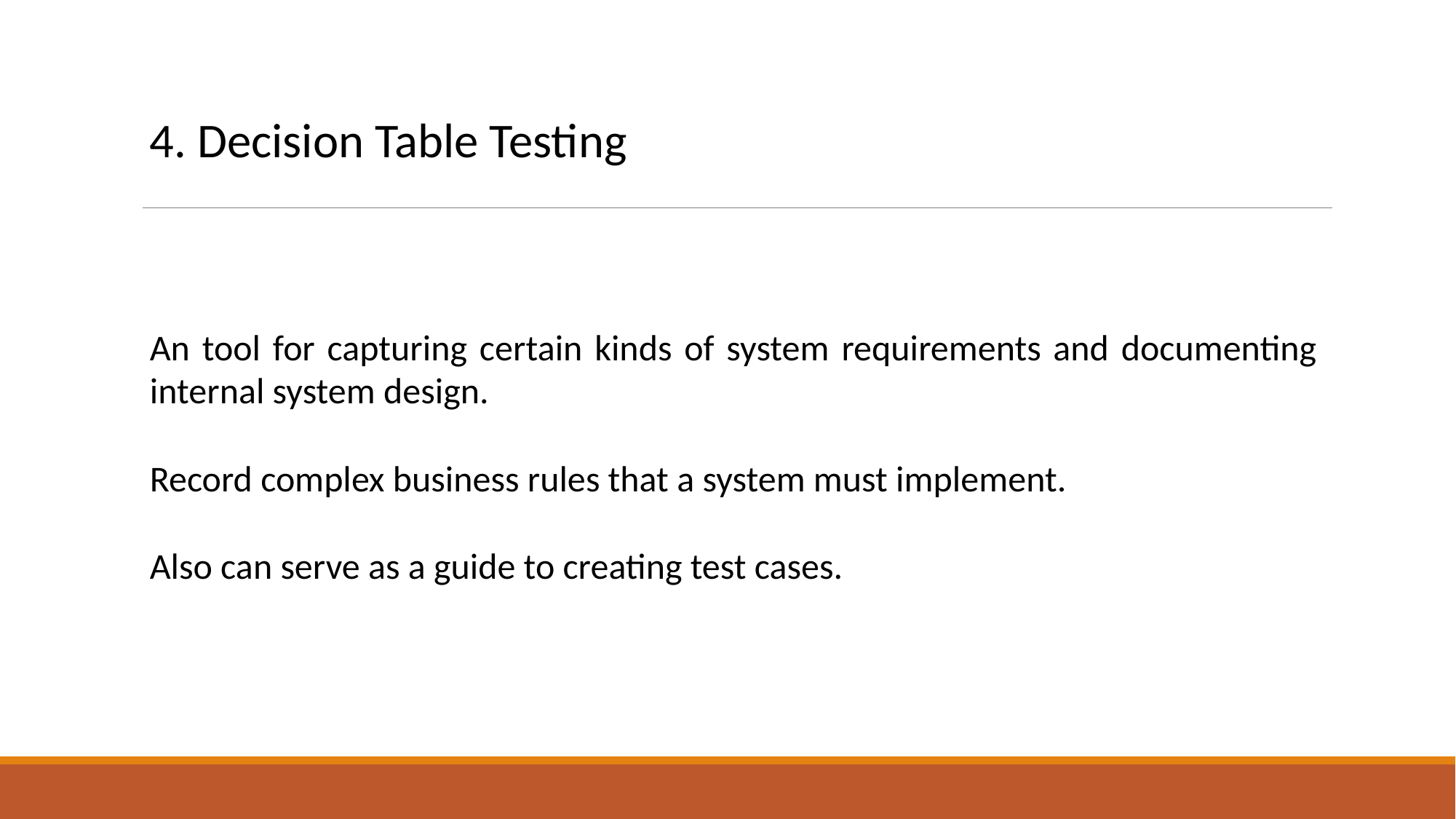

4. Decision Table Testing

An tool for capturing certain kinds of system requirements and documenting internal system design.

Record complex business rules that a system must implement.

Also can serve as a guide to creating test cases.